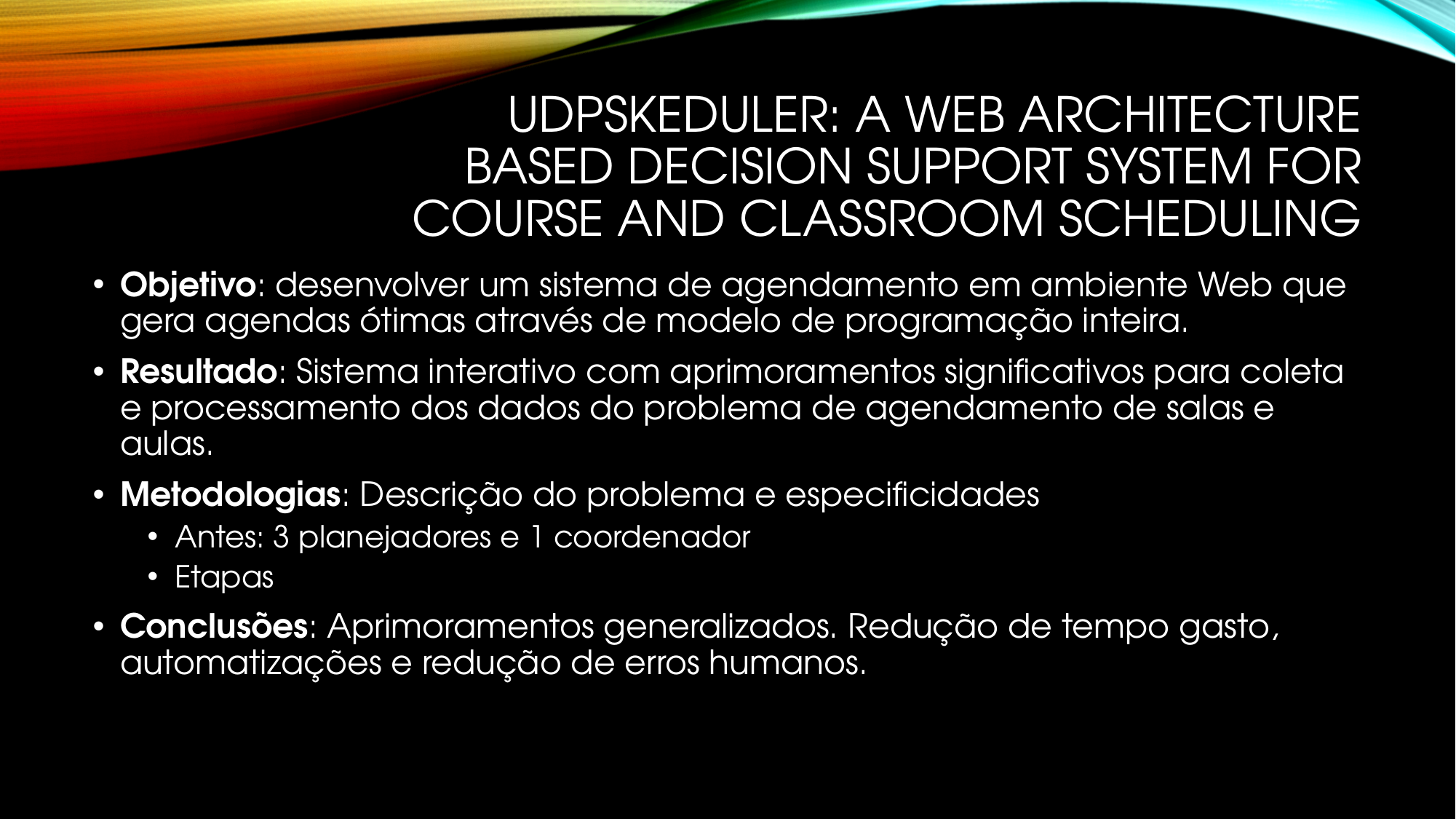

# udpSkeduler: A Web architecture based decision support system for course and classroom scheduling
Objetivo: desenvolver um sistema de agendamento em ambiente Web que gera agendas ótimas através de modelo de programação inteira.
Resultado: Sistema interativo com aprimoramentos significativos para coleta e processamento dos dados do problema de agendamento de salas e aulas.
Metodologias: Descrição do problema e especificidades
Antes: 3 planejadores e 1 coordenador
Etapas
Conclusões: Aprimoramentos generalizados. Redução de tempo gasto, automatizações e redução de erros humanos.